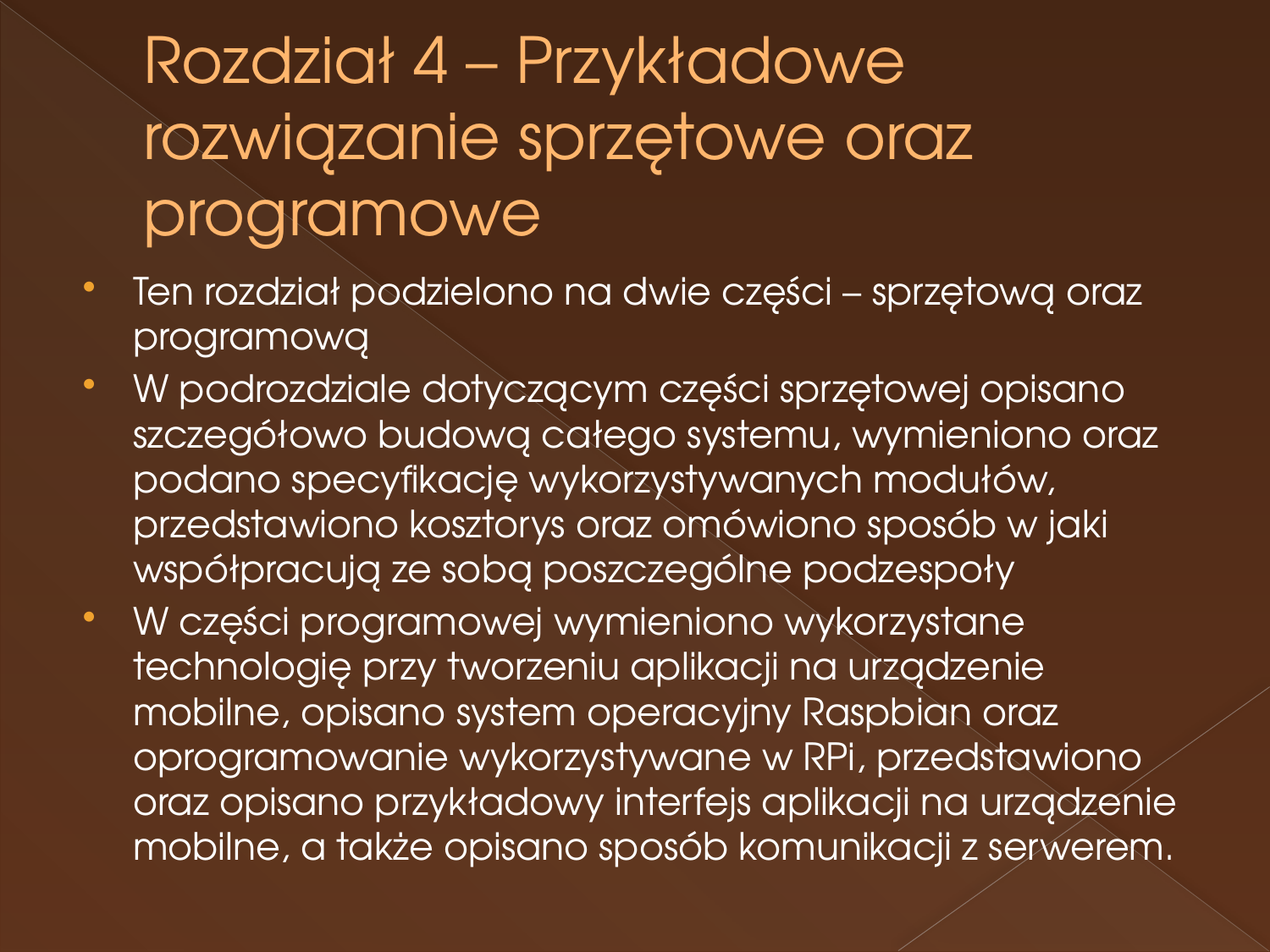

# Rozdział 4 – Przykładowe rozwiązanie sprzętowe oraz programowe
Ten rozdział podzielono na dwie części – sprzętową oraz programową
W podrozdziale dotyczącym części sprzętowej opisano szczegółowo budową całego systemu, wymieniono oraz podano specyfikację wykorzystywanych modułów, przedstawiono kosztorys oraz omówiono sposób w jaki współpracują ze sobą poszczególne podzespoły
W części programowej wymieniono wykorzystane technologię przy tworzeniu aplikacji na urządzenie mobilne, opisano system operacyjny Raspbian oraz oprogramowanie wykorzystywane w RPi, przedstawiono oraz opisano przykładowy interfejs aplikacji na urządzenie mobilne, a także opisano sposób komunikacji z serwerem.